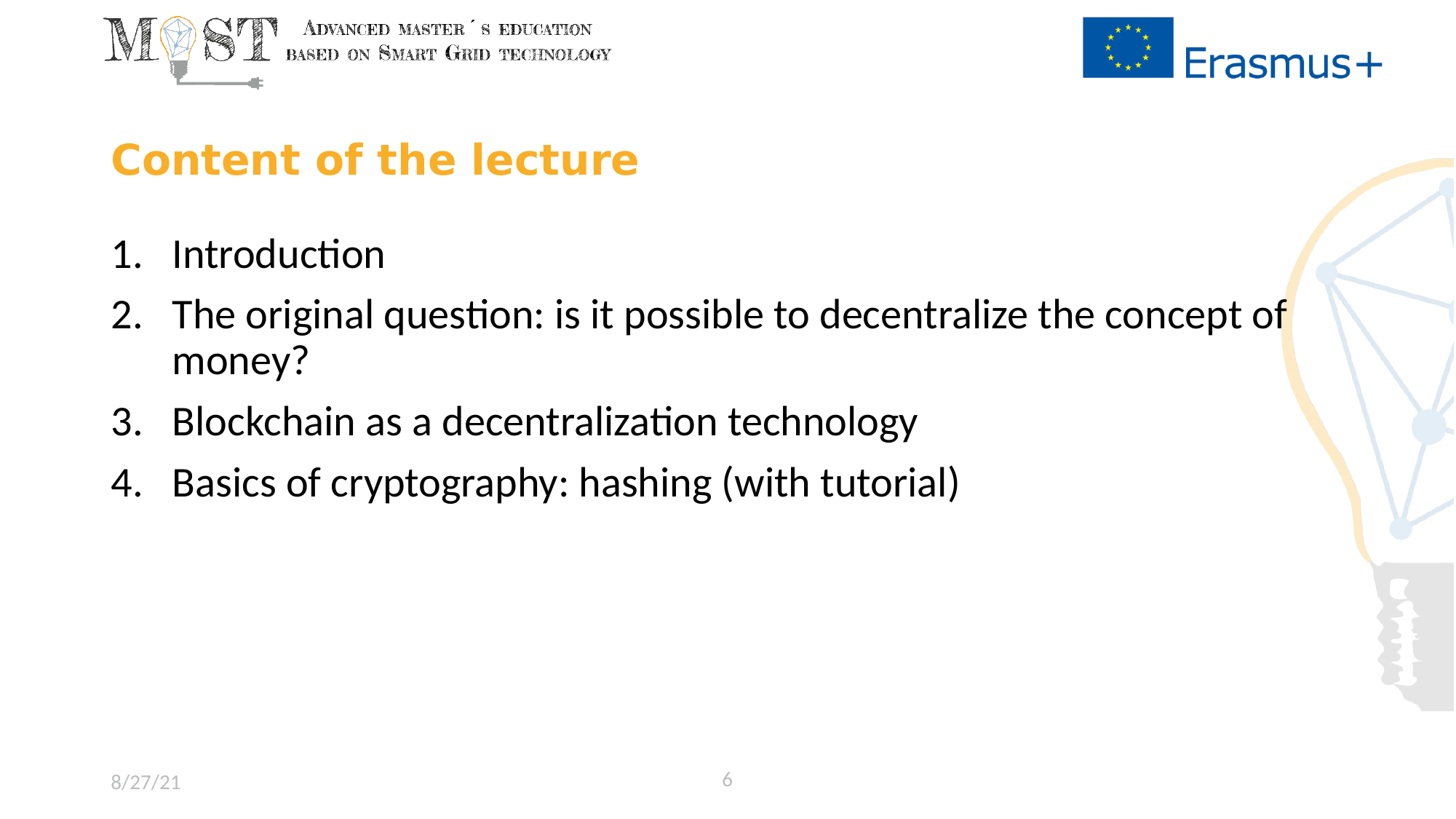

# Content of the lecture
Introduction
The original question: is it possible to decentralize the concept of money?
Blockchain as a decentralization technology
Basics of cryptography: hashing (with tutorial)

6
8/27/21